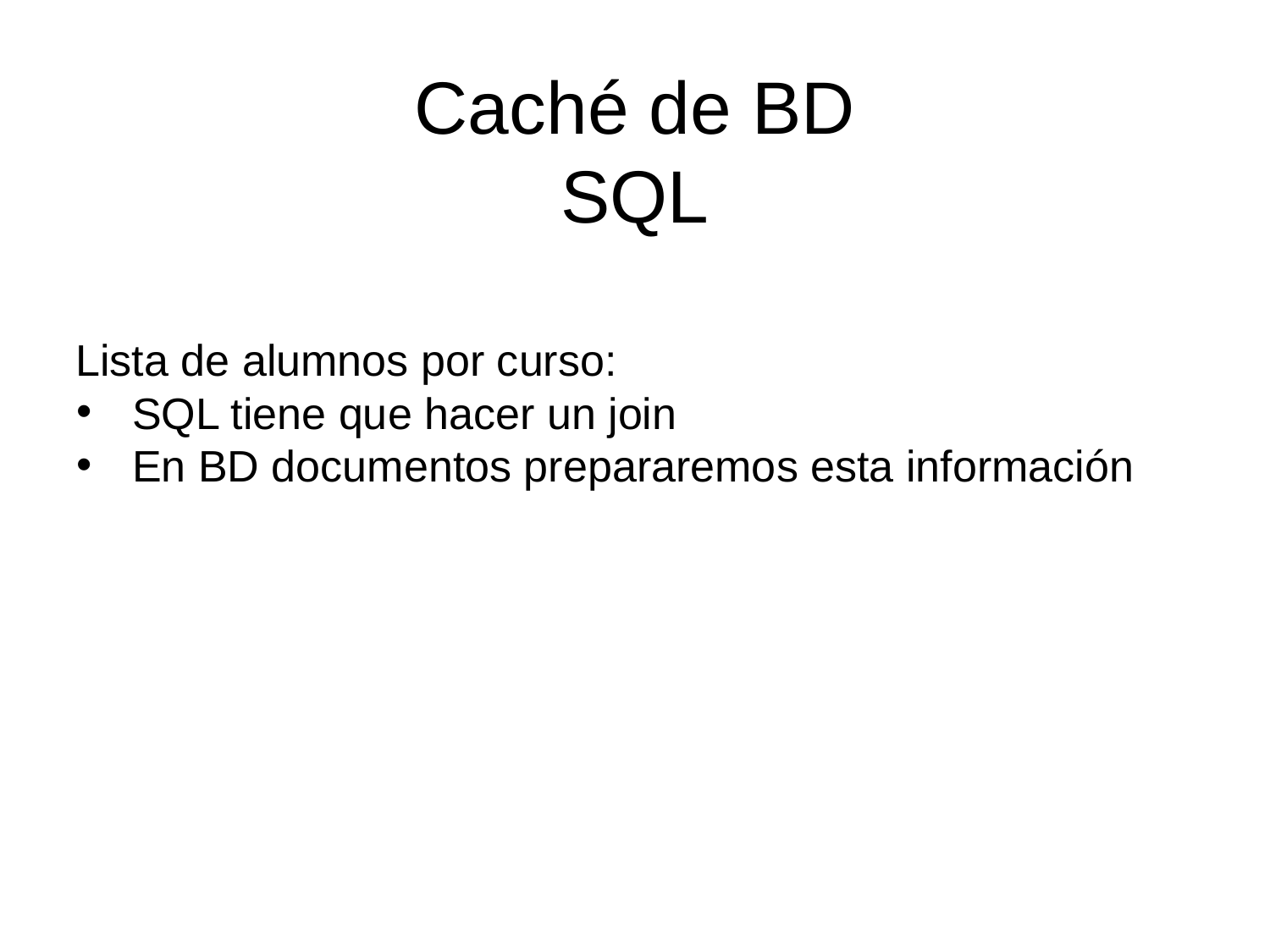

Caché de BD SQL
Lista de alumnos por curso:
SQL tiene que hacer un join
En BD documentos prepararemos esta información